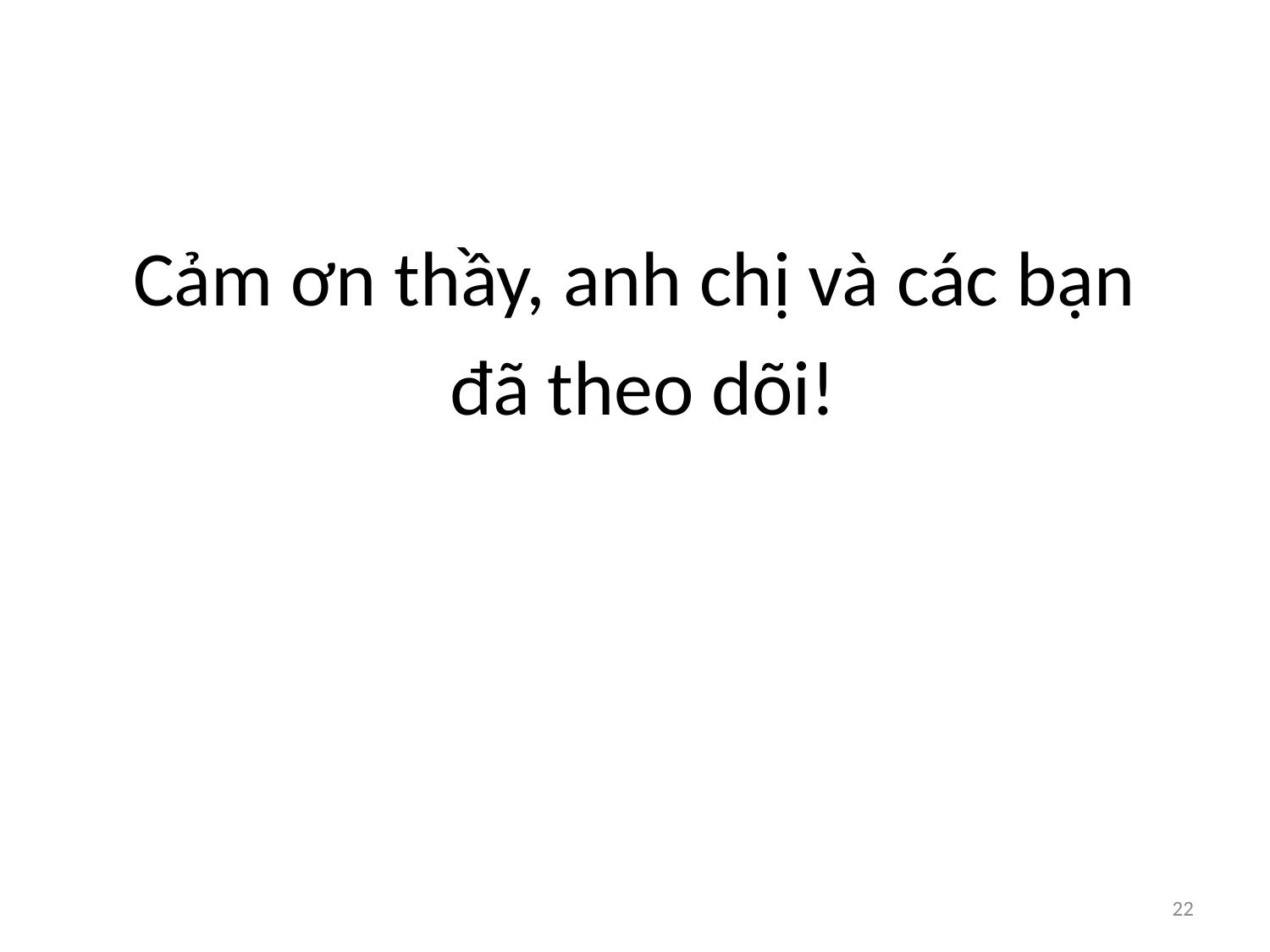

#
Cảm ơn thầy, anh chị và các bạn
 đã theo dõi!
22